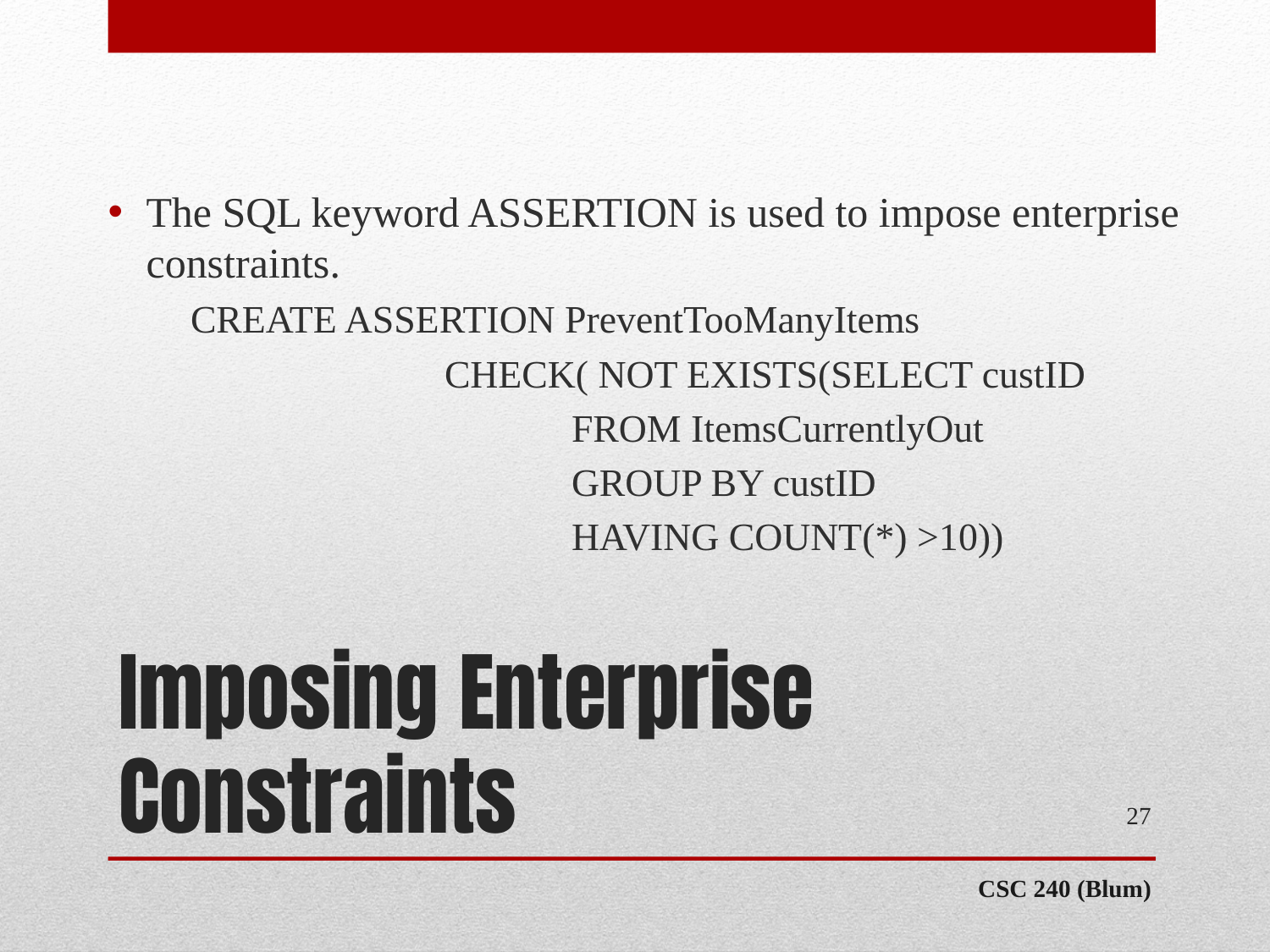

The SQL keyword ASSERTION is used to impose enterprise constraints.
	CREATE ASSERTION PreventTooManyItems
			CHECK( NOT EXISTS(SELECT custID
				FROM ItemsCurrentlyOut
				GROUP BY custID
				HAVING COUNT(*) >10))
# Imposing Enterprise Constraints
27
CSC 240 (Blum)